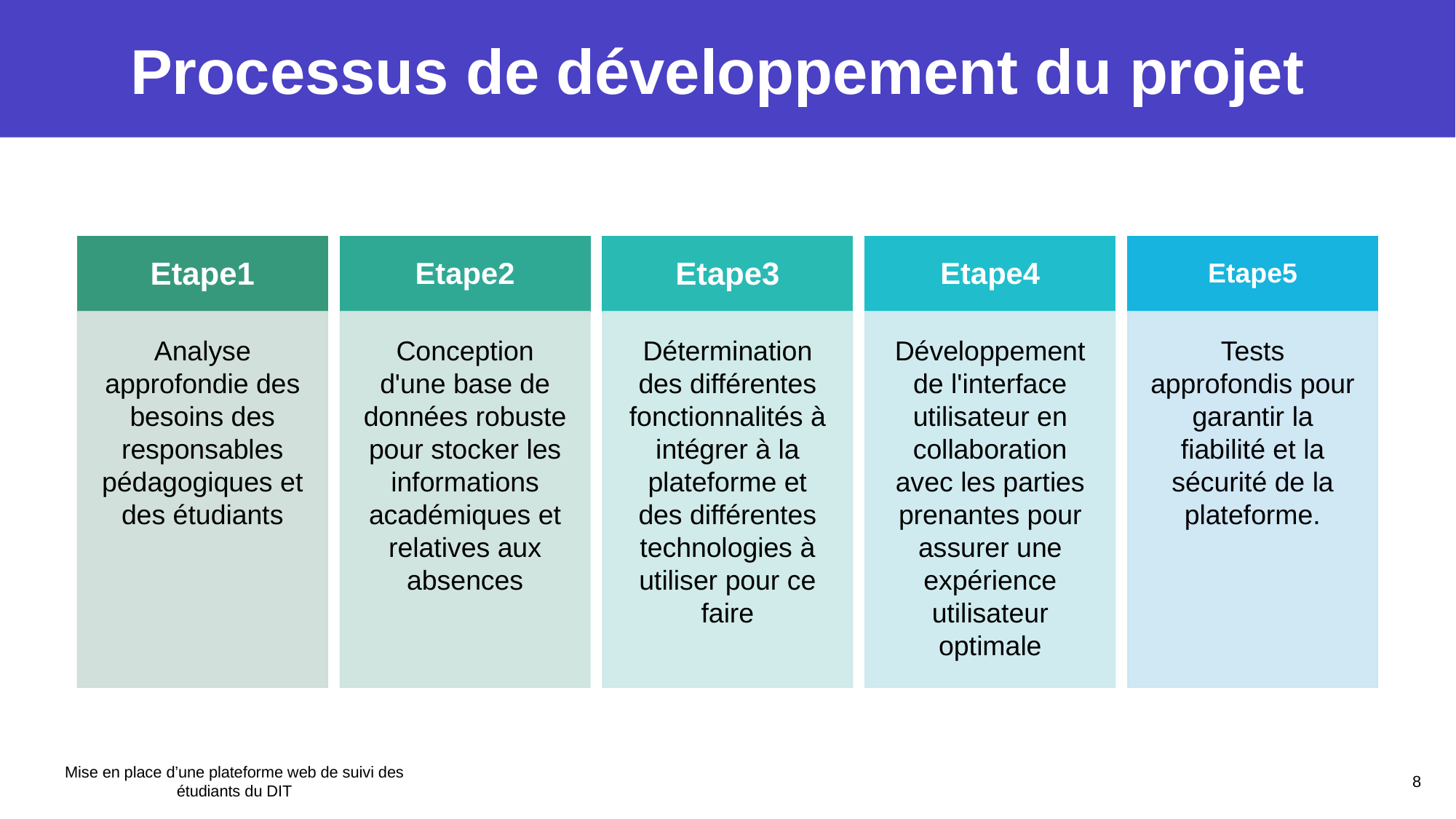

# Processus de développement du projet
Etape1
Analyse approfondie des besoins des responsables pédagogiques et des étudiants
Etape2
Conception d'une base de données robuste pour stocker les informations académiques et relatives aux absences
Etape3
Détermination des différentes fonctionnalités à intégrer à la plateforme et des différentes technologies à utiliser pour ce faire
Etape4
Développement de l'interface utilisateur en collaboration avec les parties prenantes pour assurer une expérience utilisateur optimale
Etape5
Tests approfondis pour garantir la fiabilité et la sécurité de la plateforme.
Mise en place d’une plateforme web de suivi des étudiants du DIT
8